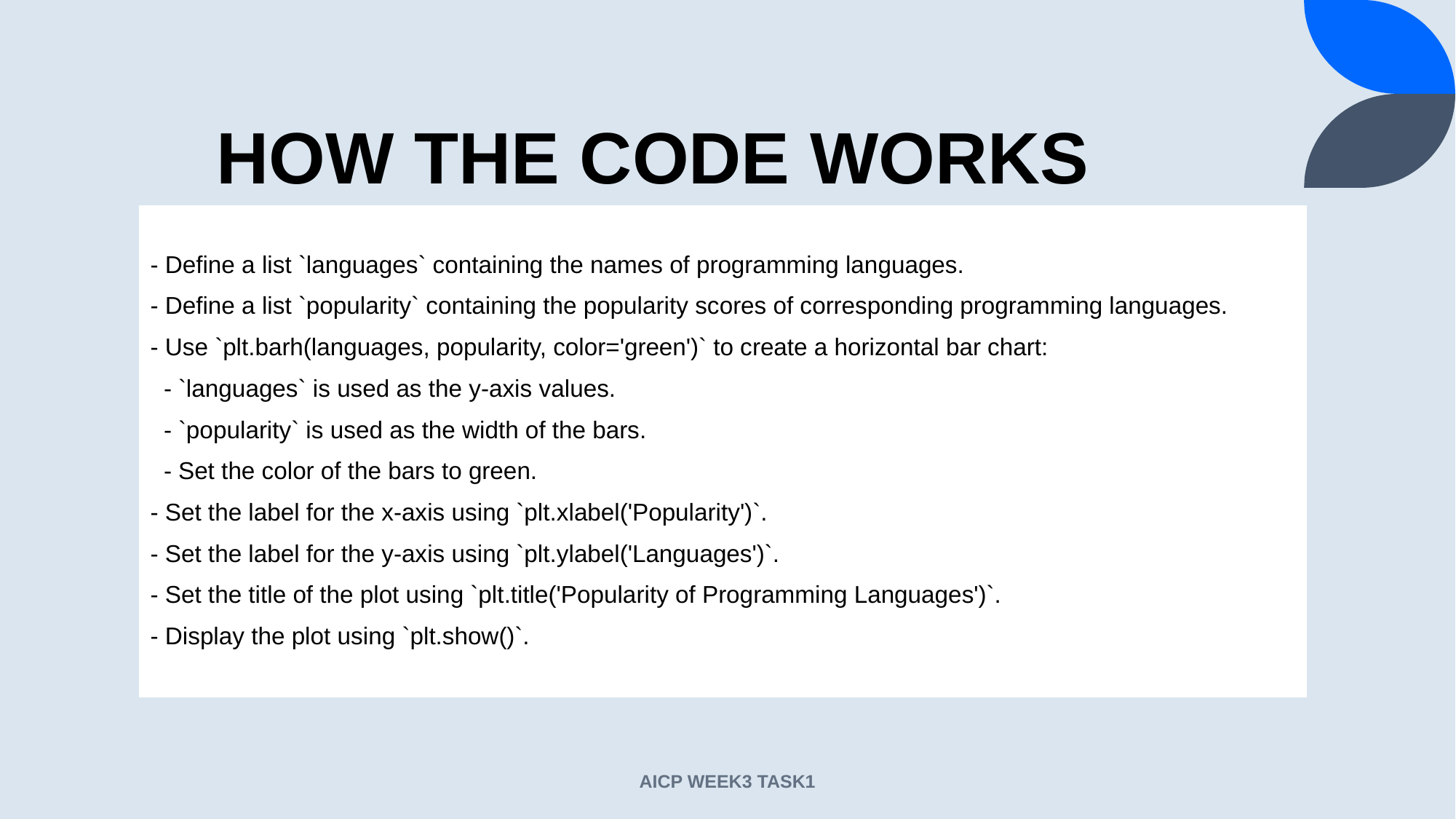

# HOW THE CODE WORKS
- Define a list `languages` containing the names of programming languages.
- Define a list `popularity` containing the popularity scores of corresponding programming languages.
- Use `plt.barh(languages, popularity, color='green')` to create a horizontal bar chart:
  - `languages` is used as the y-axis values.
  - `popularity` is used as the width of the bars.
  - Set the color of the bars to green.
- Set the label for the x-axis using `plt.xlabel('Popularity')`.
- Set the label for the y-axis using `plt.ylabel('Languages')`.
- Set the title of the plot using `plt.title('Popularity of Programming Languages')`.
- Display the plot using `plt.show()`.
AICP WEEK3 TASK1
19